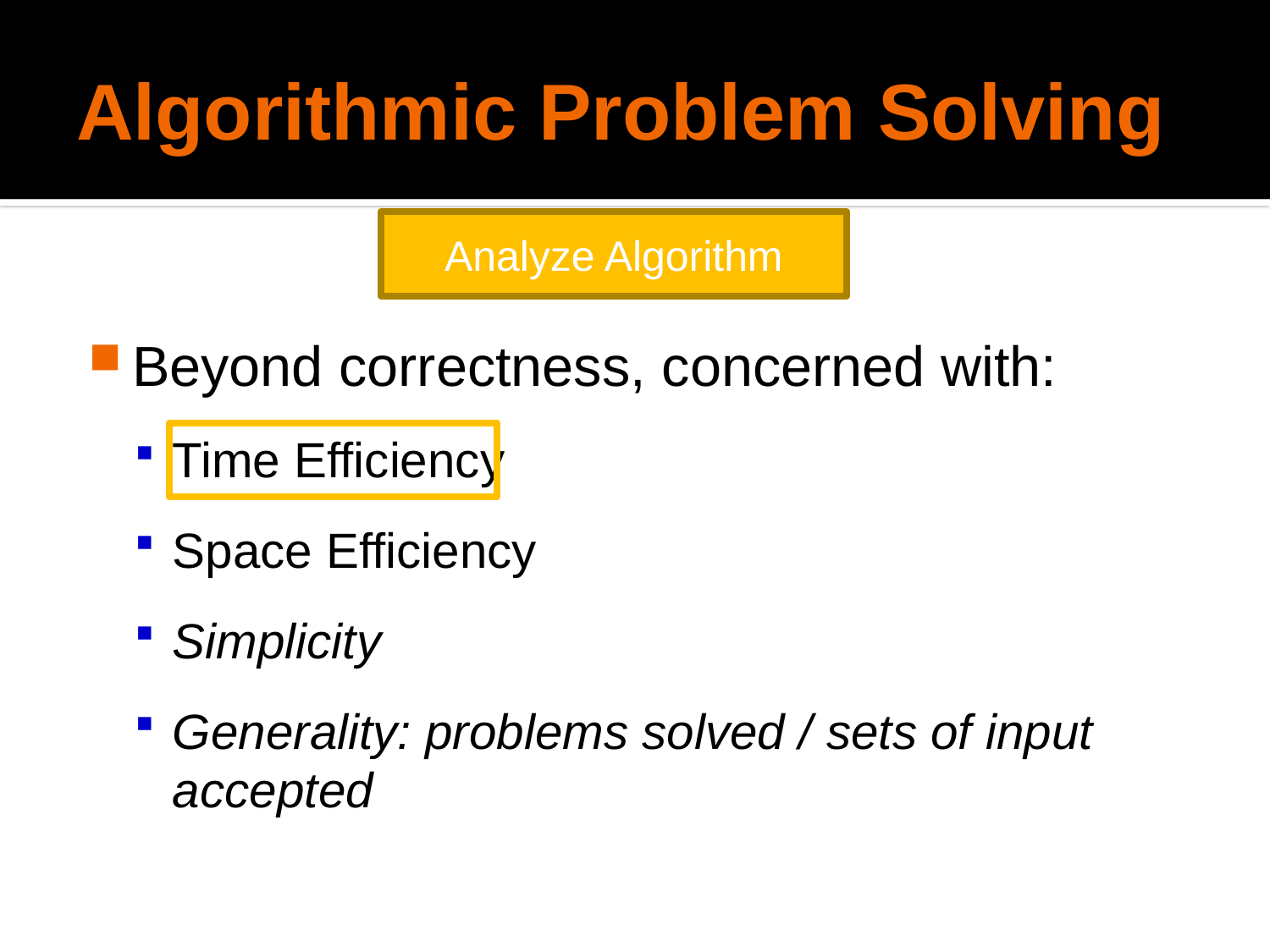

# Algorithmic Problem Solving
Analyze Algorithm
Beyond correctness, concerned with:
Time Efficiency
Space Efficiency
Simplicity
Generality: problems solved / sets of input accepted